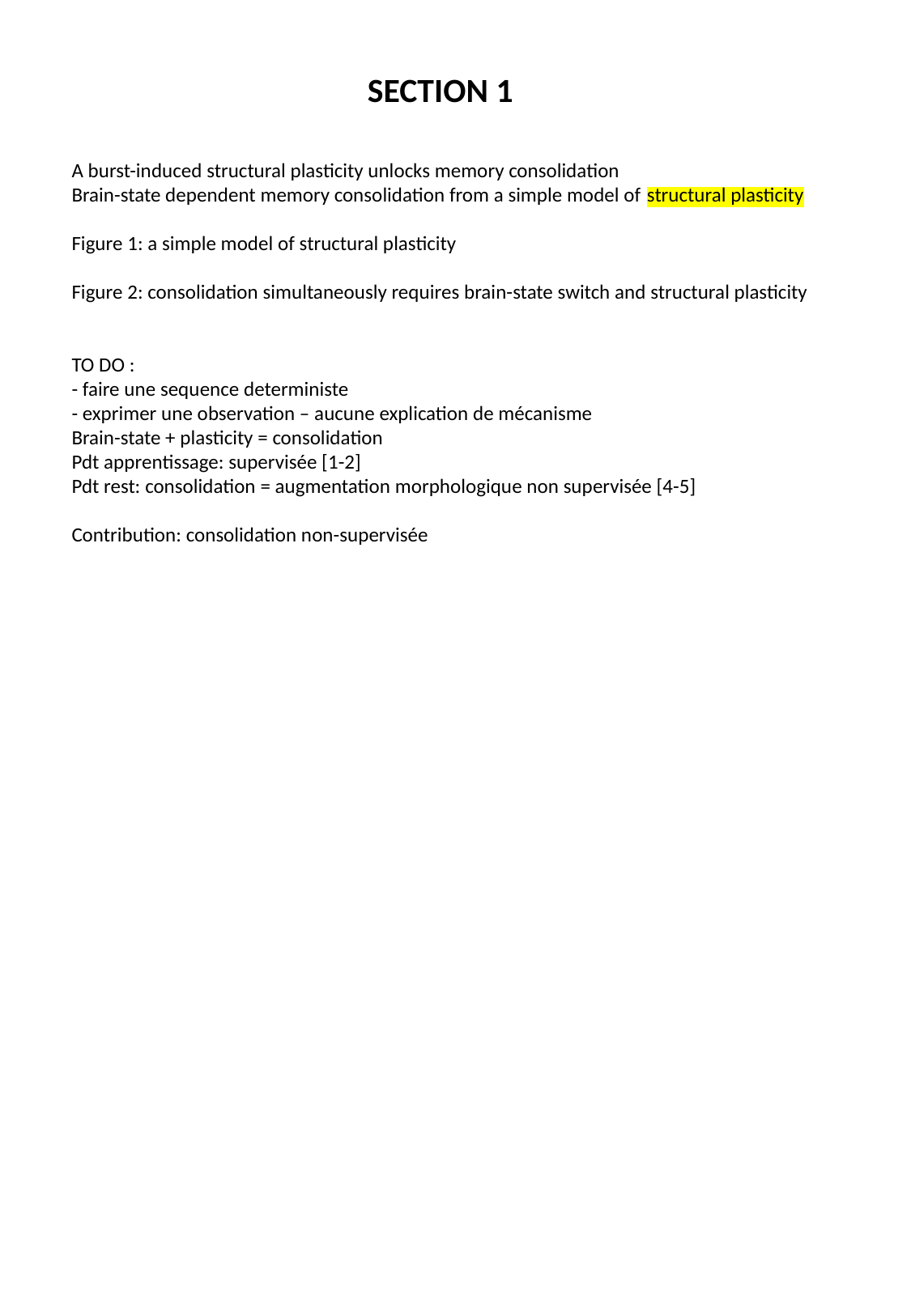

SECTION 1

A burst-induced structural plasticity unlocks memory consolidation
Brain-state dependent memory consolidation from a simple model of structural plasticity

Figure 1: a simple model of structural plasticity

Figure 2: consolidation simultaneously requires brain-state switch and structural plasticity

TO DO :
- faire une sequence deterministe
- exprimer une observation – aucune explication de mécanisme
Brain-state + plasticity = consolidation
Pdt apprentissage: supervisée [1-2]
Pdt rest: consolidation = augmentation morphologique non supervisée [4-5]

Contribution: consolidation non-supervisée